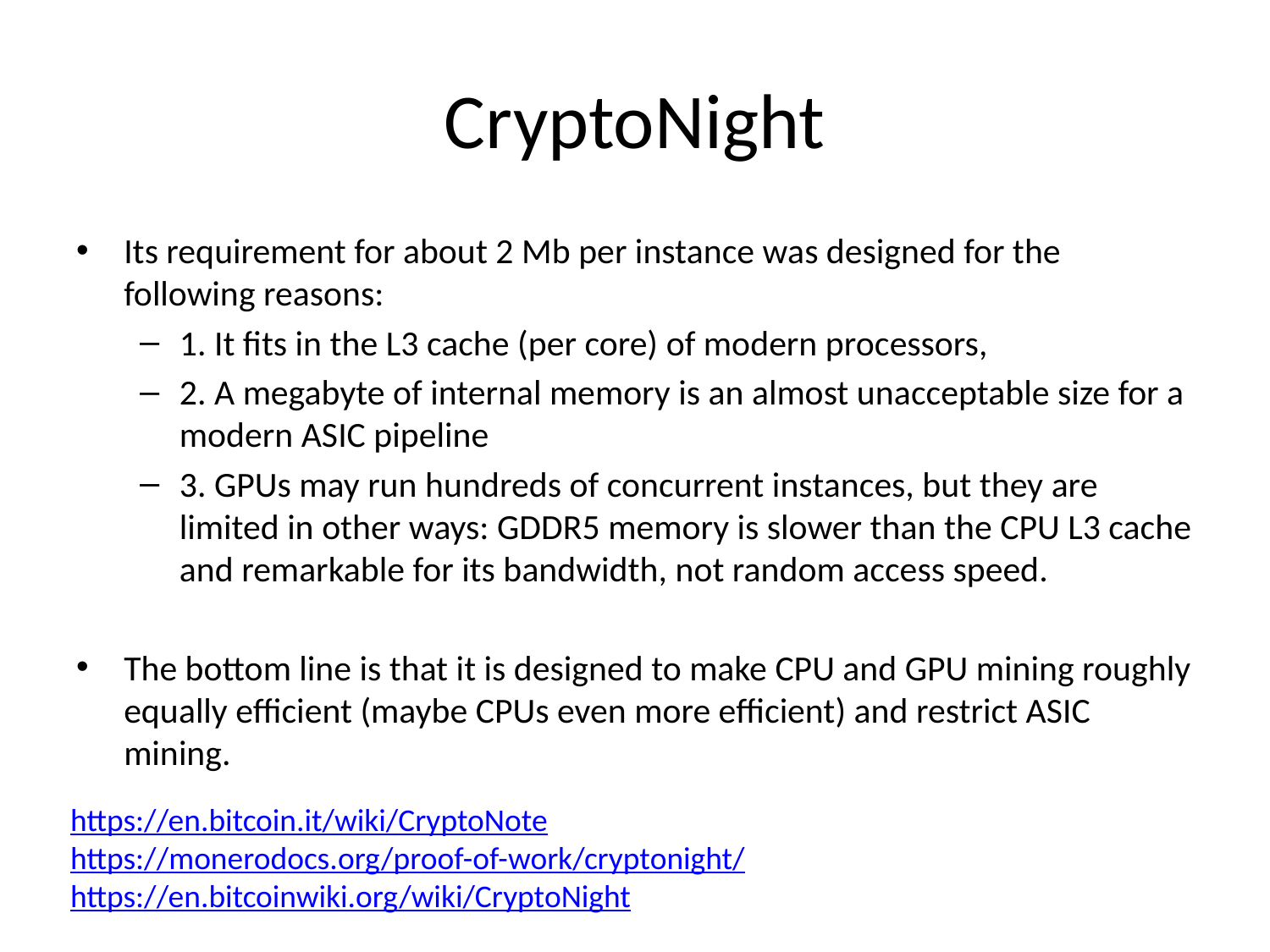

# CryptoNight
Its requirement for about 2 Mb per instance was designed for the following reasons:
1. It fits in the L3 cache (per core) of modern processors,
2. A megabyte of internal memory is an almost unacceptable size for a modern ASIC pipeline
3. GPUs may run hundreds of concurrent instances, but they are limited in other ways: GDDR5 memory is slower than the CPU L3 cache and remarkable for its bandwidth, not random access speed.

The bottom line is that it is designed to make CPU and GPU mining roughly equally efficient (maybe CPUs even more efficient) and restrict ASIC mining.

https://en.bitcoin.it/wiki/CryptoNote
https://monerodocs.org/proof-of-work/cryptonight/
https://en.bitcoinwiki.org/wiki/CryptoNight